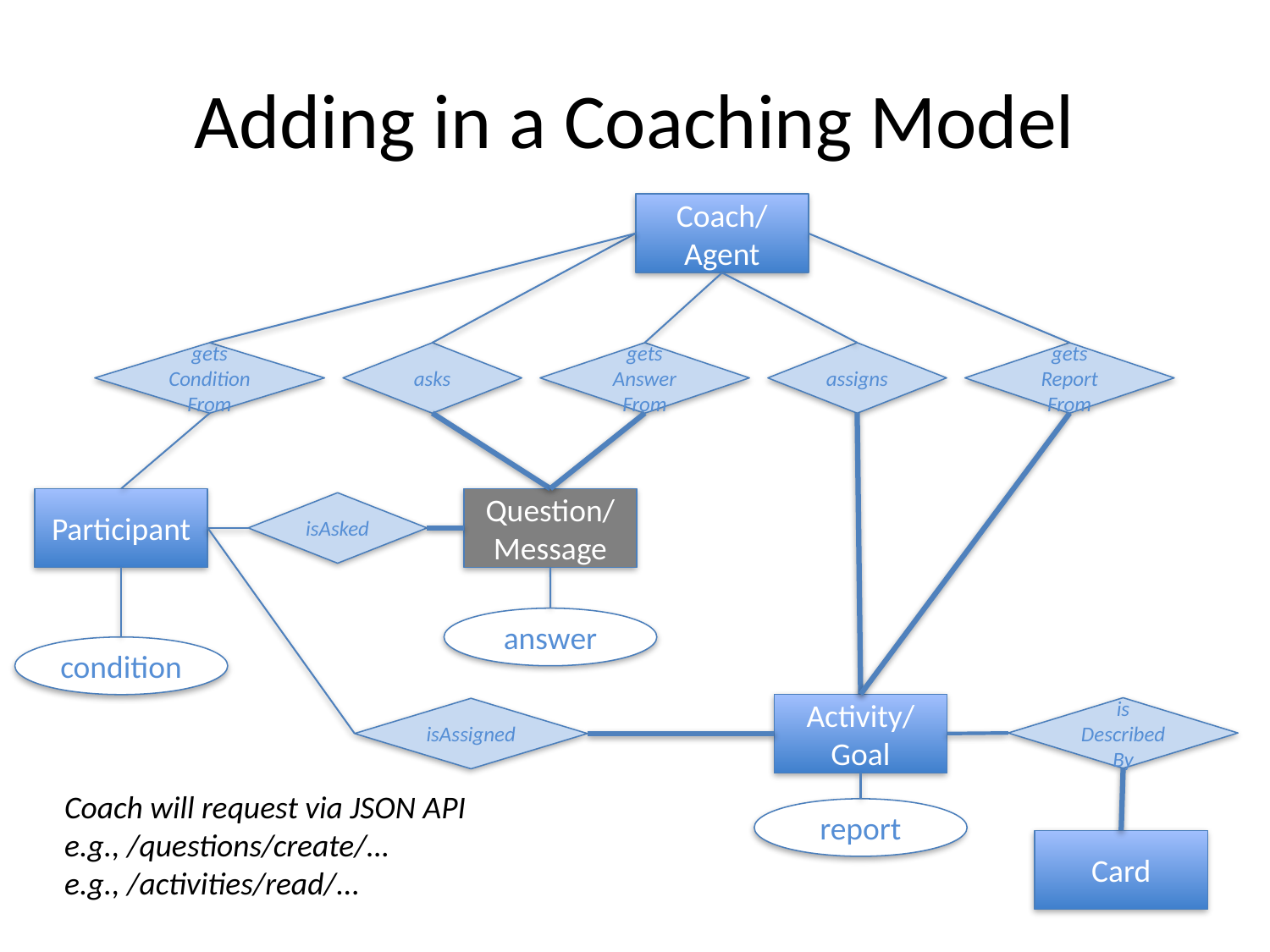

# Adding in a Coaching Model
Coach/
Agent
gets
Condition
From
asks
gets
Answer
From
assigns
gets
Report
From

Participant
Question/
Message
isAsked
answer
condition
Activity/
Goal
is
Described
By
isAssigned
report
Card
Coach will request via JSON API
e.g., /questions/create/…
e.g., /activities/read/...